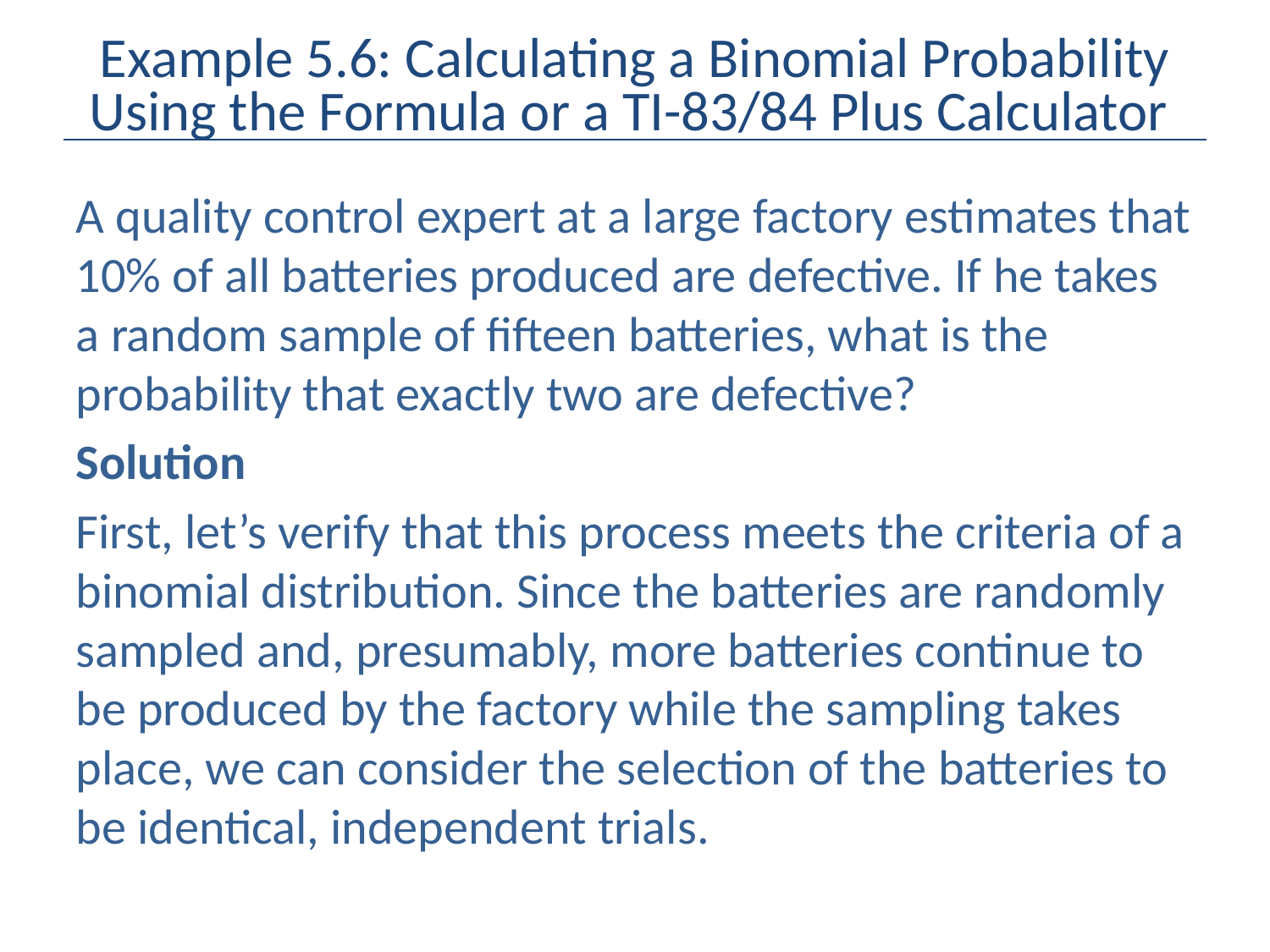

# Example 5.6: Calculating a Binomial Probability Using the Formula or a TI-83/84 Plus Calculator
A quality control expert at a large factory estimates that 10% of all batteries produced are defective. If he takes a random sample of fifteen batteries, what is the probability that exactly two are defective?
Solution
First, let’s verify that this process meets the criteria of a binomial distribution. Since the batteries are randomly sampled and, presumably, more batteries continue to be produced by the factory while the sampling takes place, we can consider the selection of the batteries to be identical, independent trials.